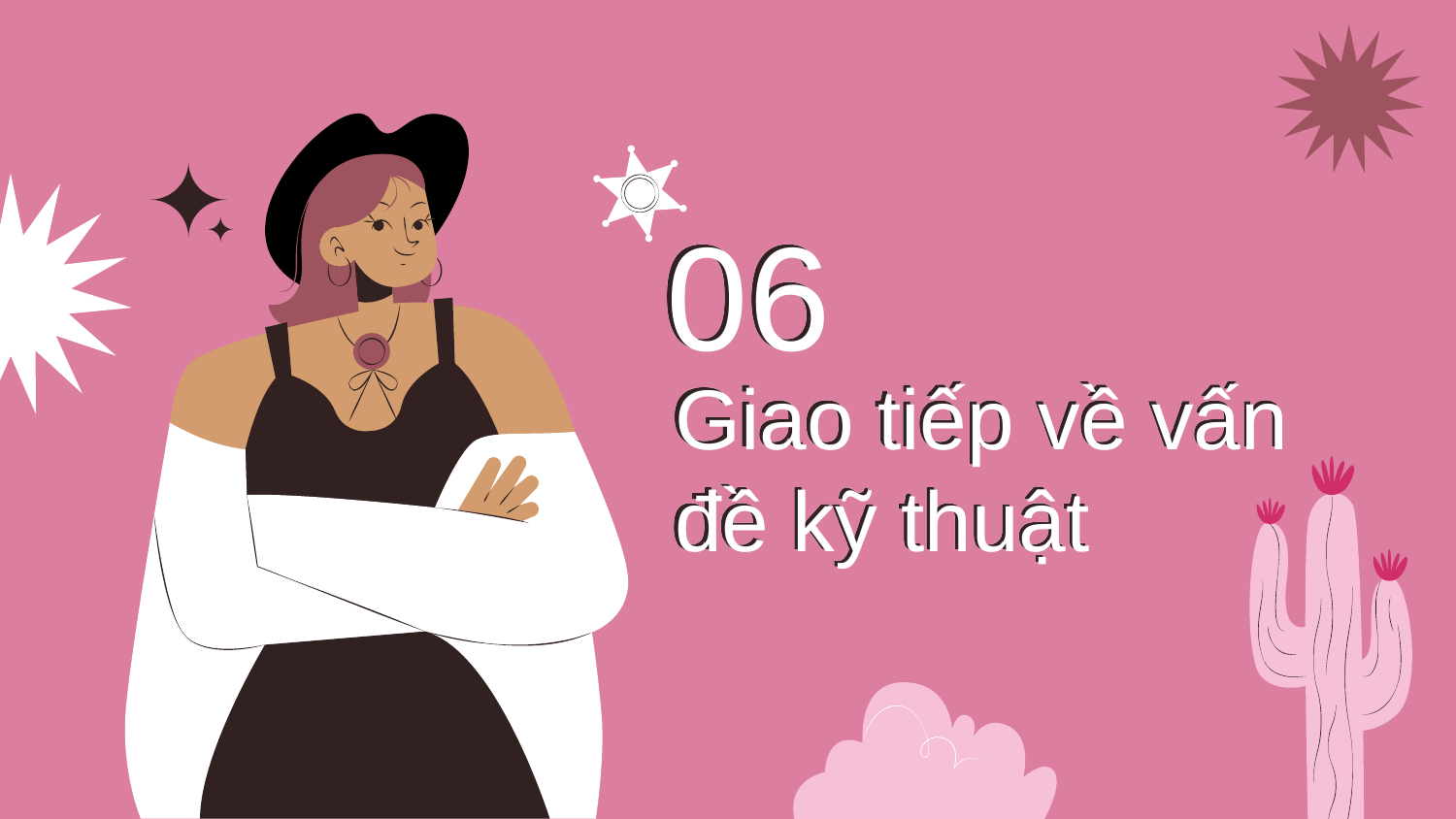

06
# Giao tiếp về vấn đề kỹ thuật